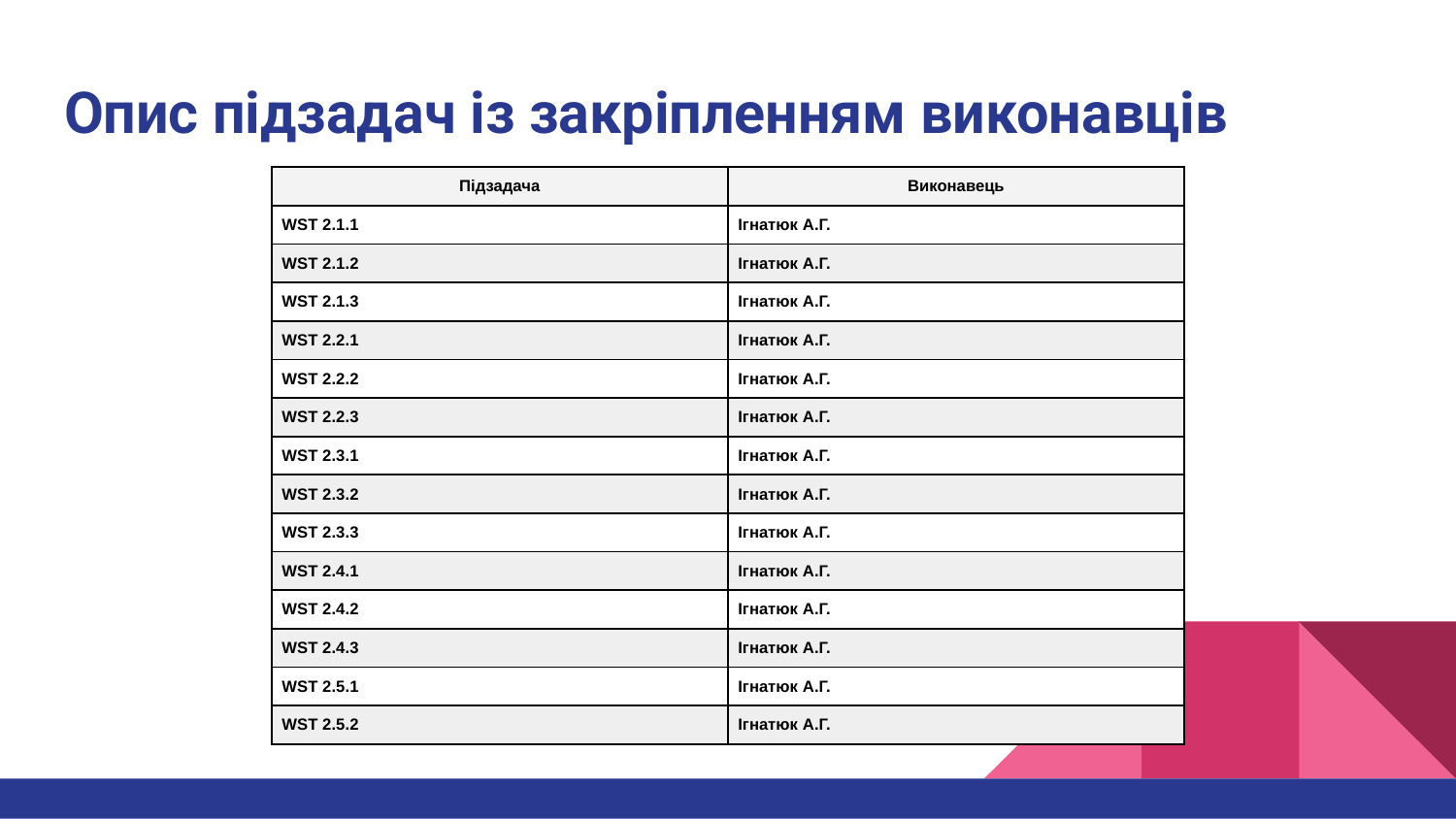

# Опис підзадач із закріпленням виконавців

| Підзадача | Виконавець |
| --- | --- |
| WST 2.1.1 | Ігнатюк А.Г. |
| WST 2.1.2 | Ігнатюк А.Г. |
| WST 2.1.3 | Ігнатюк А.Г. |
| WST 2.2.1 | Ігнатюк А.Г. |
| WST 2.2.2 | Ігнатюк А.Г. |
| WST 2.2.3 | Ігнатюк А.Г. |
| WST 2.3.1 | Ігнатюк А.Г. |
| WST 2.3.2 | Ігнатюк А.Г. |
| WST 2.3.3 | Ігнатюк А.Г. |
| WST 2.4.1 | Ігнатюк А.Г. |
| WST 2.4.2 | Ігнатюк А.Г. |
| WST 2.4.3 | Ігнатюк А.Г. |
| WST 2.5.1 | Ігнатюк А.Г. |
| WST 2.5.2 | Ігнатюк А.Г. |